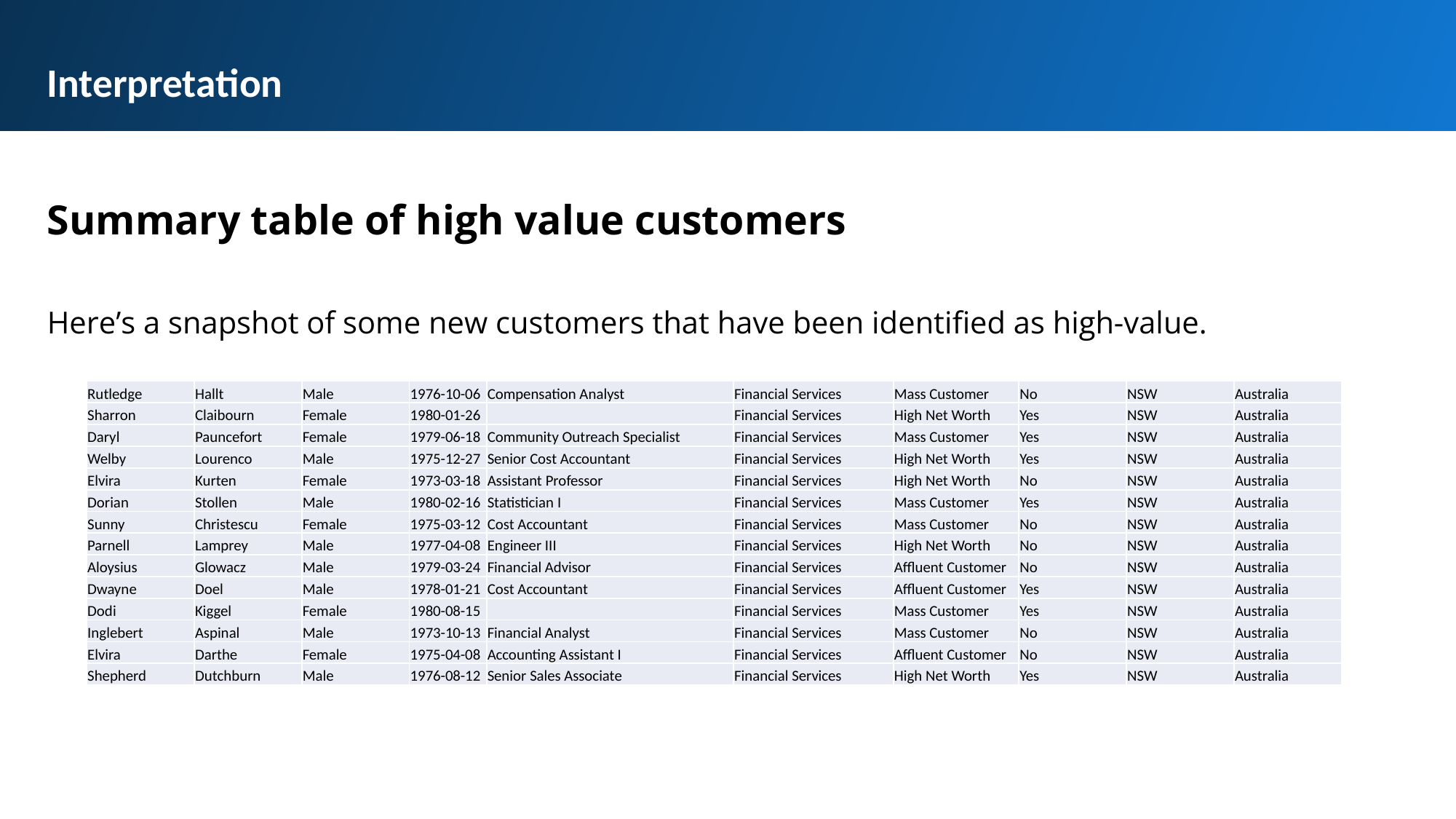

Interpretation
Summary table of high value customers
Here’s a snapshot of some new customers that have been identified as high-value.
| Rutledge | Hallt | Male | 1976-10-06 | Compensation Analyst | Financial Services | Mass Customer | No | NSW | Australia |
| --- | --- | --- | --- | --- | --- | --- | --- | --- | --- |
| Sharron | Claibourn | Female | 1980-01-26 |  | Financial Services | High Net Worth | Yes | NSW | Australia |
| Daryl | Pauncefort | Female | 1979-06-18 | Community Outreach Specialist | Financial Services | Mass Customer | Yes | NSW | Australia |
| Welby | Lourenco | Male | 1975-12-27 | Senior Cost Accountant | Financial Services | High Net Worth | Yes | NSW | Australia |
| Elvira | Kurten | Female | 1973-03-18 | Assistant Professor | Financial Services | High Net Worth | No | NSW | Australia |
| Dorian | Stollen | Male | 1980-02-16 | Statistician I | Financial Services | Mass Customer | Yes | NSW | Australia |
| Sunny | Christescu | Female | 1975-03-12 | Cost Accountant | Financial Services | Mass Customer | No | NSW | Australia |
| Parnell | Lamprey | Male | 1977-04-08 | Engineer III | Financial Services | High Net Worth | No | NSW | Australia |
| Aloysius | Glowacz | Male | 1979-03-24 | Financial Advisor | Financial Services | Affluent Customer | No | NSW | Australia |
| Dwayne | Doel | Male | 1978-01-21 | Cost Accountant | Financial Services | Affluent Customer | Yes | NSW | Australia |
| Dodi | Kiggel | Female | 1980-08-15 |  | Financial Services | Mass Customer | Yes | NSW | Australia |
| Inglebert | Aspinal | Male | 1973-10-13 | Financial Analyst | Financial Services | Mass Customer | No | NSW | Australia |
| Elvira | Darthe | Female | 1975-04-08 | Accounting Assistant I | Financial Services | Affluent Customer | No | NSW | Australia |
| Shepherd | Dutchburn | Male | 1976-08-12 | Senior Sales Associate | Financial Services | High Net Worth | Yes | NSW | Australia |